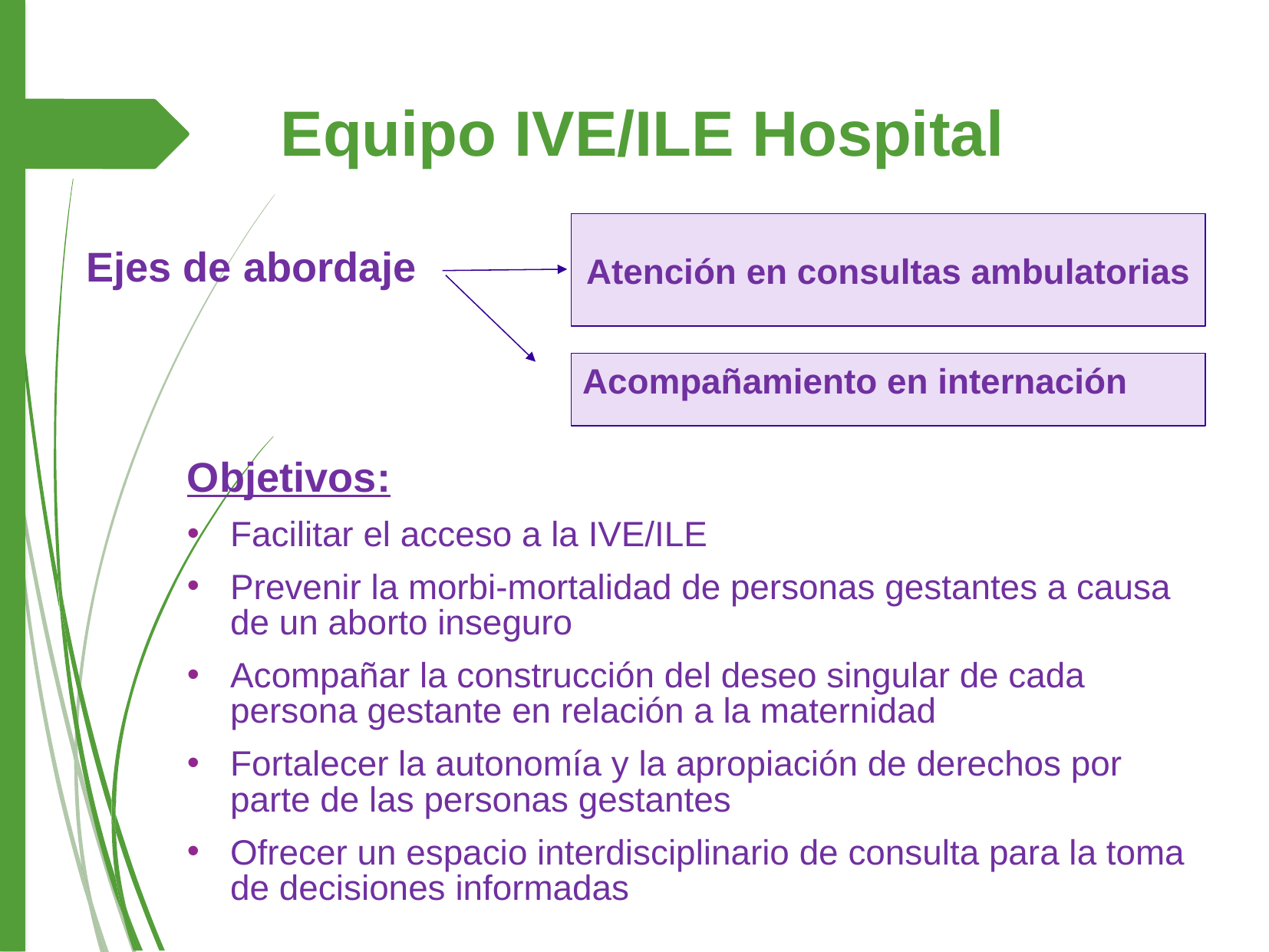

Equipo IVE/ILE Hospital

Atención en consultas ambulatorias
Ejes de abordaje

Acompañamiento en internación
Objetivos:
Facilitar el acceso a la IVE/ILE
Prevenir la morbi-mortalidad de personas gestantes a causa de un aborto inseguro
Acompañar la construcción del deseo singular de cada persona gestante en relación a la maternidad
Fortalecer la autonomía y la apropiación de derechos por parte de las personas gestantes
Ofrecer un espacio interdisciplinario de consulta para la toma de decisiones informadas